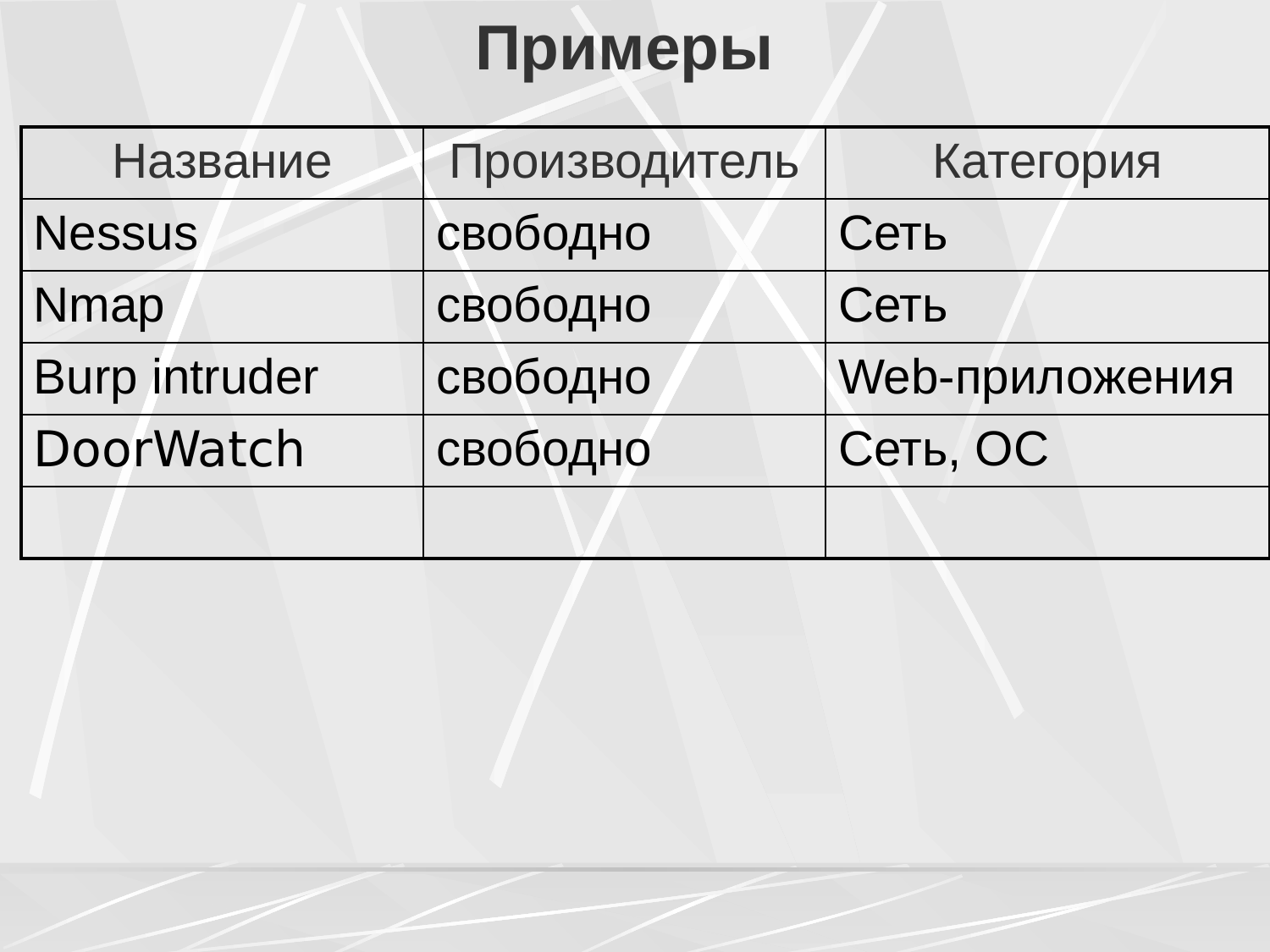

# Примеры

| Название | Производитель | Категория |
| --- | --- | --- |
| Nessus | свободно | Сеть |
| Nmap | свободно | Сеть |
| Burp intruder | свободно | Web-приложения |
| DoorWatch | свободно | Сеть, ОС |
|  |  |  |